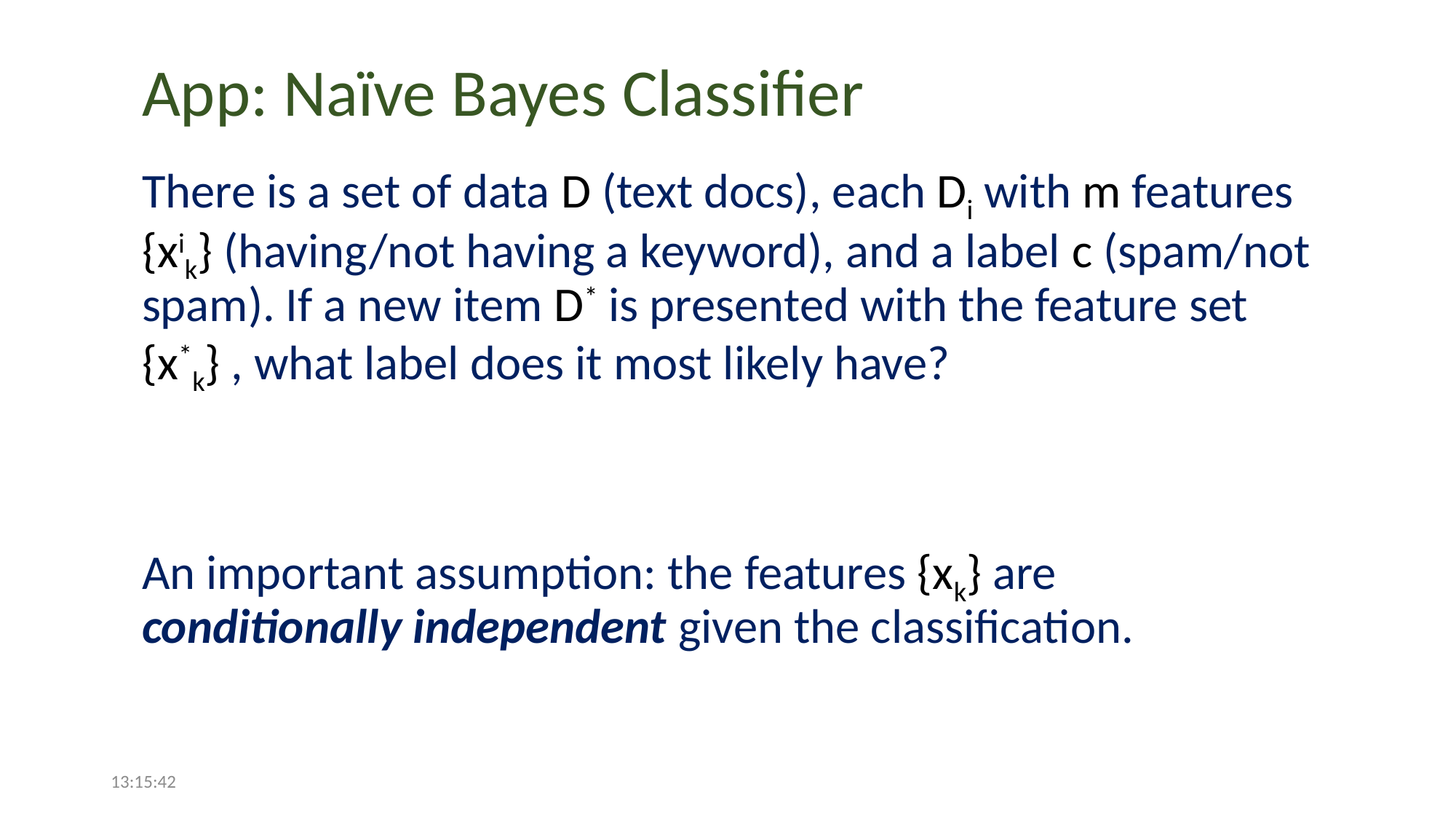

# App: Naïve Bayes Classifier
There is a set of data D (text docs), each Di with m features {xik} (having/not having a keyword), and a label c (spam/not spam). If a new item D* is presented with the feature set {x*k} , what label does it most likely have?

An important assumption: the features {xk} are conditionally independent given the classification.

13:15:42